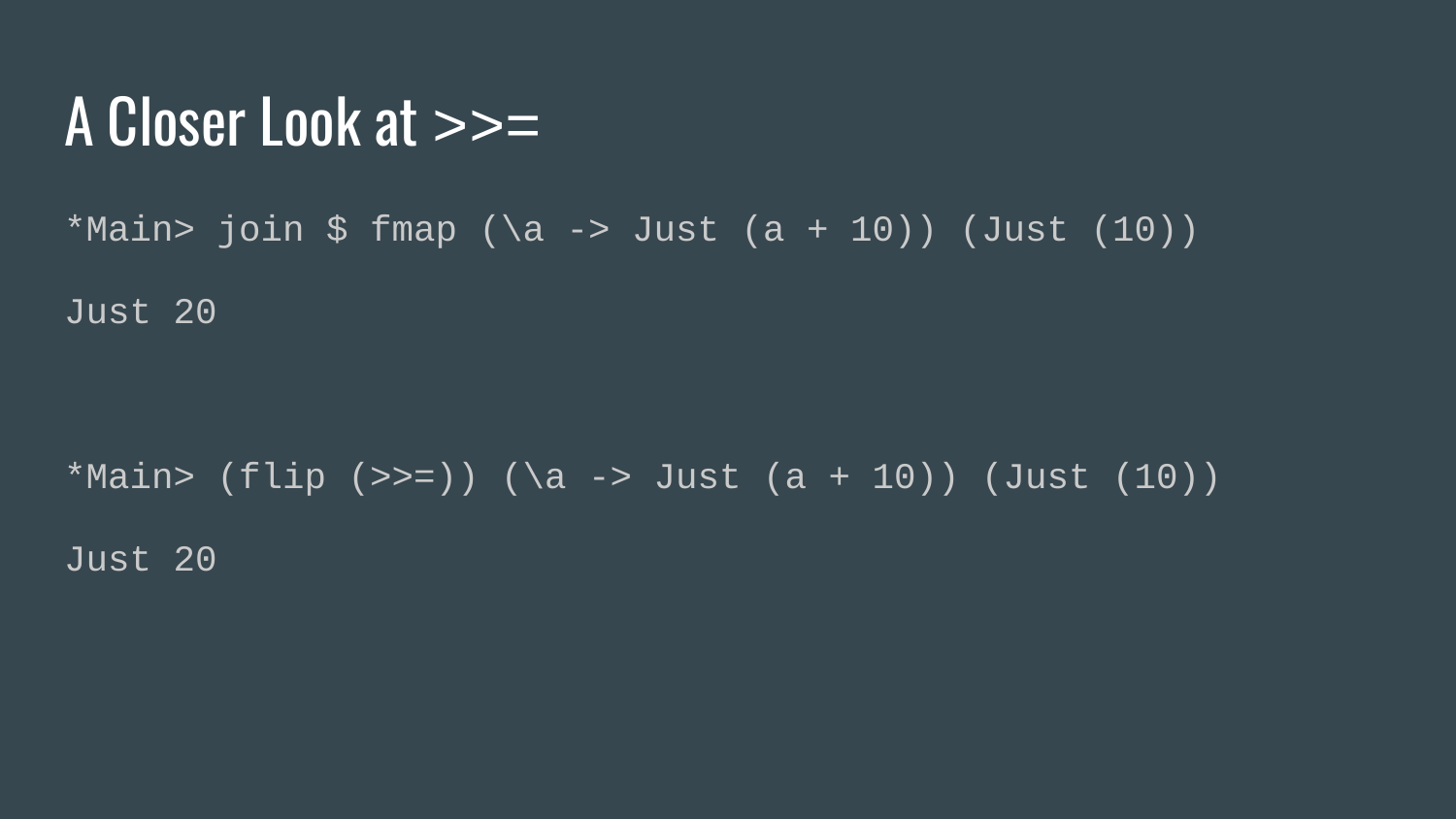

# A Closer Look at >>=
*Main> join $ fmap (\a -> Just (a + 10)) (Just (10))
Just 20

*Main> (flip (>>=)) (\a -> Just (a + 10)) (Just (10))
Just 20